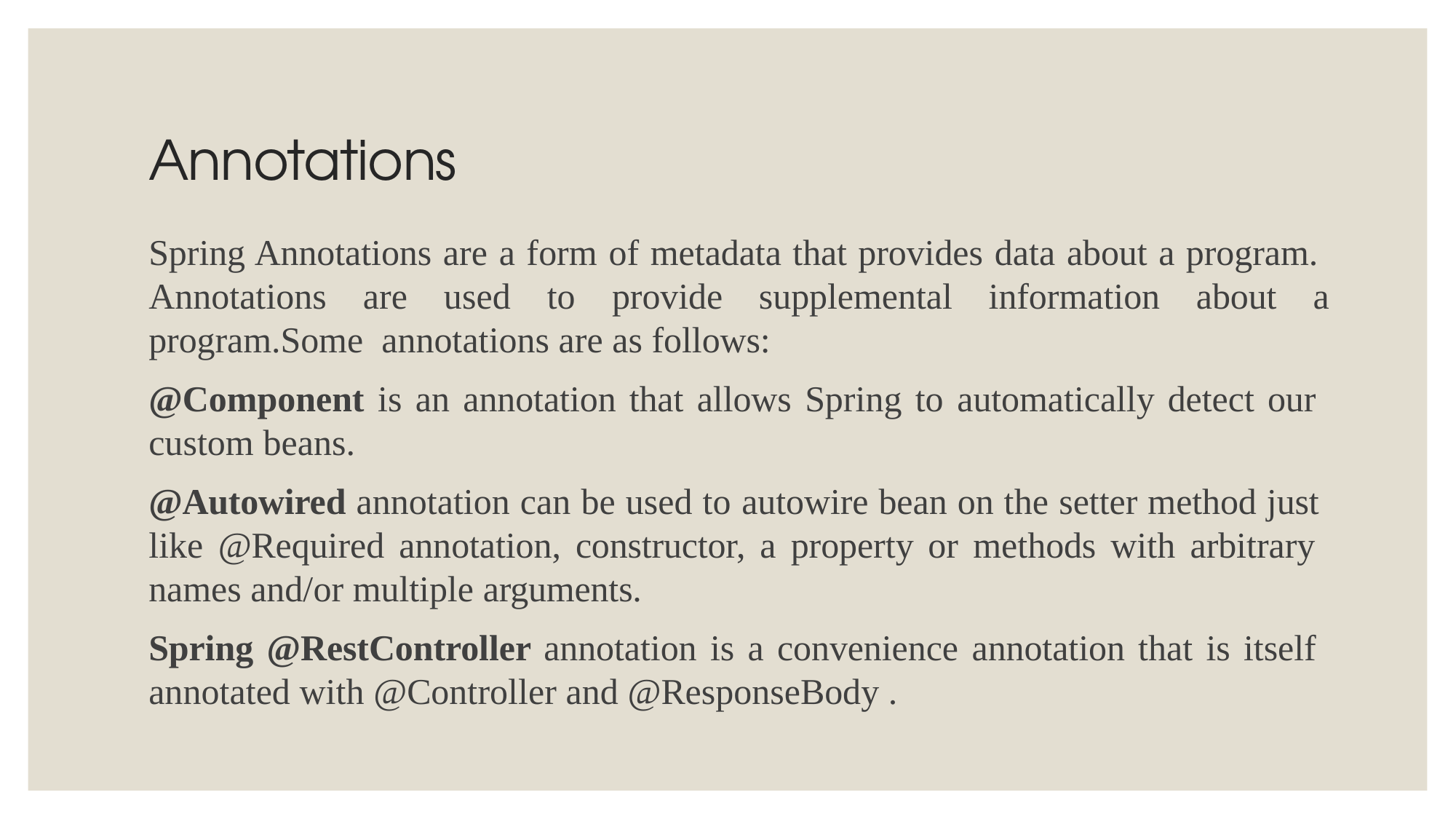

# Annotations
Spring Annotations are a form of metadata that provides data about a program.  Annotations are used to provide supplemental information about a program.Some  annotations are as follows:
@Component is an annotation that allows Spring to automatically detect our  custom beans.
@Autowired annotation can be used to autowire bean on the setter method just  like @Required annotation, constructor, a property or methods with arbitrary  names and/or multiple arguments.
Spring @RestController annotation is a convenience annotation that is itself  annotated with @Controller and @ResponseBody .